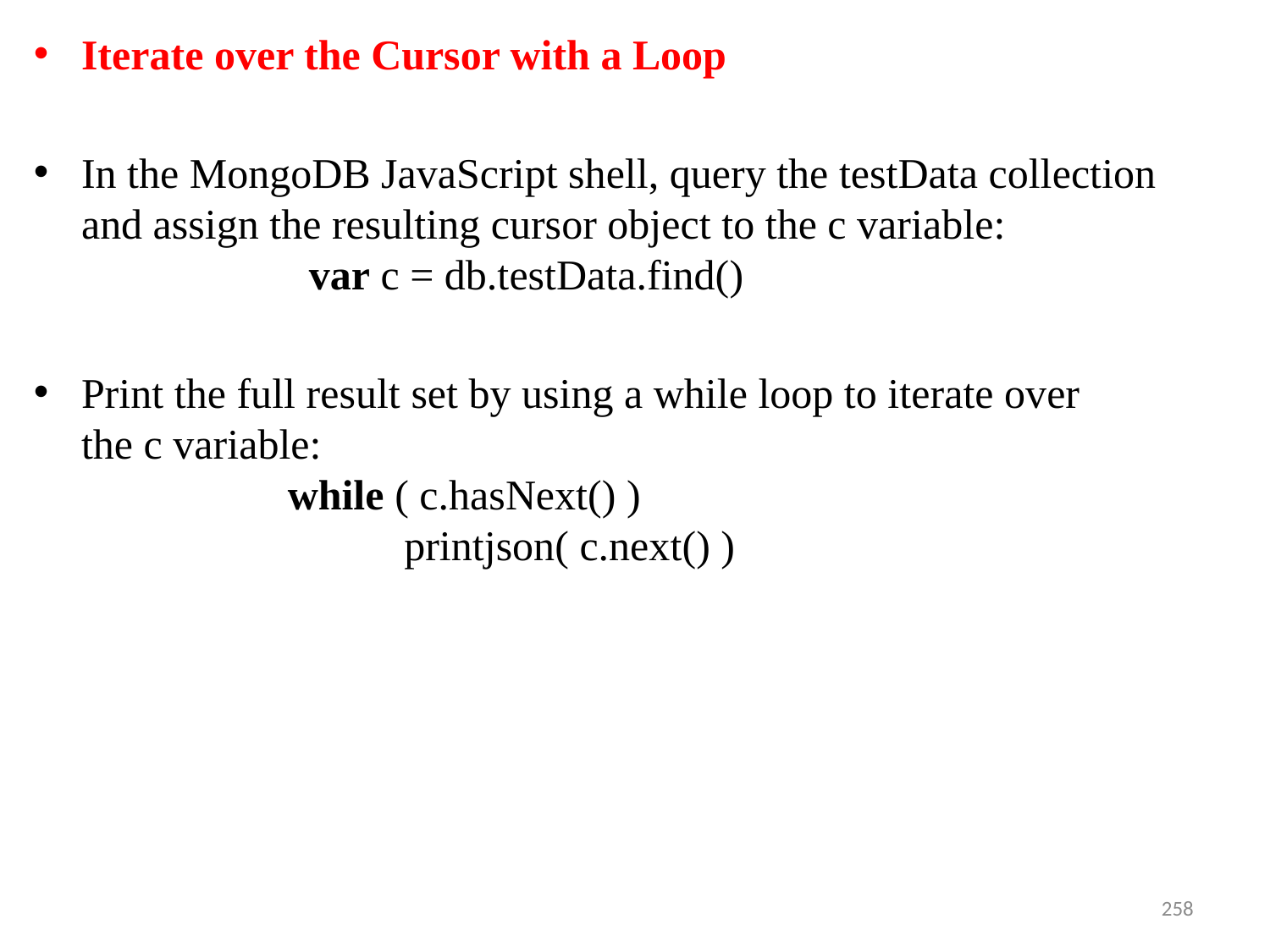

Iterate over the Cursor with a Loop

In the MongoDB JavaScript shell, query the testData collection and assign the resulting cursor object to the c variable:
                          var c = db.testData.find()

Print the full result set by using a while loop to iterate over the c variable:
                        while ( c.hasNext() )
                                   printjson( c.next() )

258